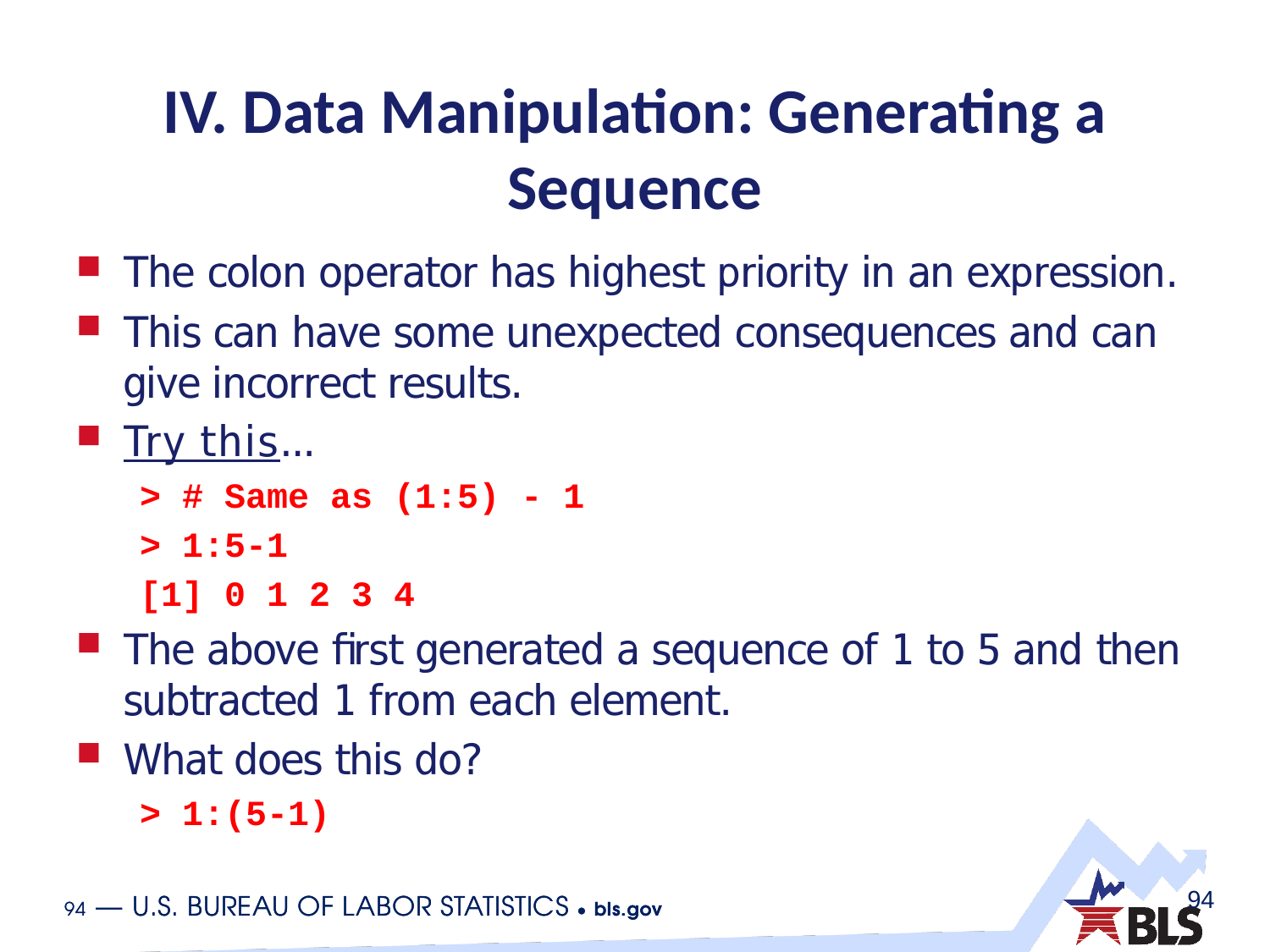

# IV. Data Manipulation: Generating a Sequence
The colon operator has highest priority in an expression.
This can have some unexpected consequences and can give incorrect results.
Try this…
> # Same as (1:5) - 1
> 1:5-1
[1] 0 1 2 3 4
The above first generated a sequence of 1 to 5 and then subtracted 1 from each element.
What does this do?
> 1:(5-1)
94